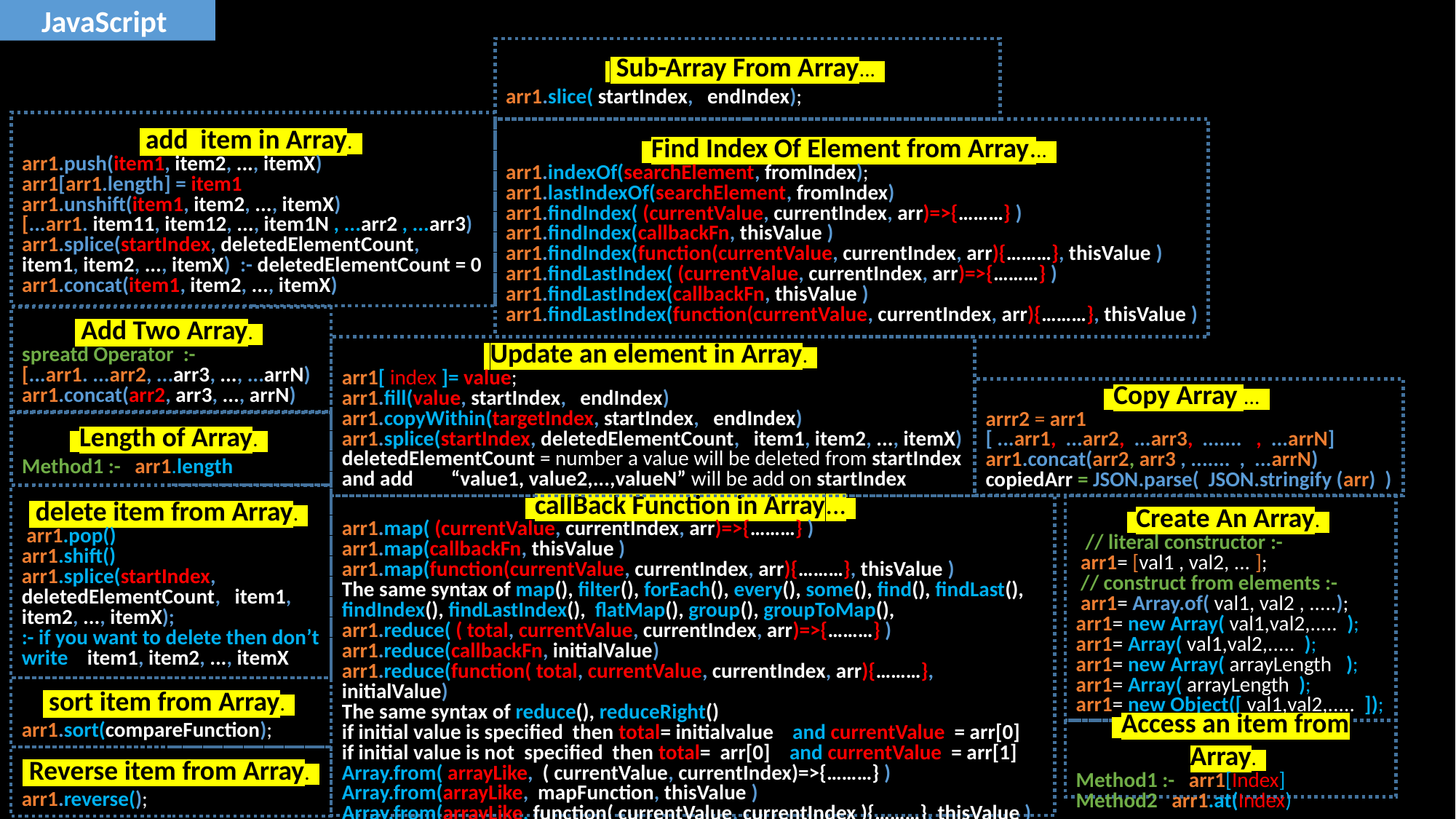

JavaScript
  Sub-Array From Array...
arr1.slice( startIndex,   endIndex);
 add  item in Array.
arr1.push(item1, item2, ..., itemX)
arr1[arr1.length] = item1
arr1.unshift(item1, item2, ..., itemX)
[...arr1. item11, item12, ..., item1N , ...arr2 , ...arr3)
arr1.splice(startIndex, deletedElementCount,   item1, item2, ..., itemX)	:- deletedElementCount = 0
arr1.concat(item1, item2, ..., itemX)
  Find Index Of Element from Array...
arr1.indexOf(searchElement, fromIndex);
arr1.lastIndexOf(searchElement, fromIndex)
arr1.findIndex( (currentValue, currentIndex, arr)=>{………} )
arr1.findIndex(callbackFn, thisValue )
arr1.findIndex(function(currentValue, currentIndex, arr){………}, thisValue )
arr1.findLastIndex( (currentValue, currentIndex, arr)=>{………} )
arr1.findLastIndex(callbackFn, thisValue )
arr1.findLastIndex(function(currentValue, currentIndex, arr){………}, thisValue )
 Add Two Array.
spreatd Operator  :-
[...arr1. ...arr2, ...arr3, ..., ...arrN)
arr1.concat(arr2, arr3, ..., arrN)
 Update an element in Array.
arr1[ index ]= value;
arr1.fill(value, startIndex,   endIndex)
arr1.copyWithin(targetIndex, startIndex,   endIndex)
arr1.splice(startIndex, deletedElementCount,   item1, item2, ..., itemX)
deletedElementCount = number a value will be deleted from startIndex
and add 	“value1, value2,...,valueN” will be add on startIndex
  Copy Array ...
arrr2 = arr1
[ ...arr1,  ...arr2,  ...arr3,  .......   ,  ...arrN]
arr1.concat(arr2, arr3 , .......  ,  ...arrN)
copiedArr = JSON.parse(  JSON.stringify (arr)  )
  Length of Array.
Method1 :-   arr1.length
 delete item from Array.
 arr1.pop()
arr1.shift()
arr1.splice(startIndex, deletedElementCount,   item1, item2, ..., itemX);
:- if you want to delete then don’t write    item1, item2, ..., itemX
  callBack Function in Array...
arr1.map( (currentValue, currentIndex, arr)=>{………} )
arr1.map(callbackFn, thisValue )
arr1.map(function(currentValue, currentIndex, arr){………}, thisValue )
The same syntax of map(), filter(), forEach(), every(), some(), find(), findLast(), findIndex(), findLastIndex(),  flatMap(), group(), groupToMap(),
arr1.reduce( ( total, currentValue, currentIndex, arr)=>{………} )
arr1.reduce(callbackFn, initialValue)
arr1.reduce(function( total, currentValue, currentIndex, arr){………}, initialValue)
The same syntax of reduce(), reduceRight()
if initial value is specified  then total= initialvalue    and currentValue  = arr[0]
if initial value is not  specified  then total=  arr[0]    and currentValue  = arr[1]
Array.from( arrayLike,  ( currentValue, currentIndex)=>{………} )
Array.from(arrayLike,  mapFunction, thisValue )
Array.from(arrayLike, function( currentValue, currentIndex ){………}, thisValue )
  Create An Array.
  // literal constructor :-
 arr1= [val1 , val2, ... ];
 // construct from elements :-
 arr1= Array.of( val1, val2 , .....);
arr1= new Array( val1,val2,.....  );
arr1= Array( val1,val2,.....  );
arr1= new Array( arrayLength   );
arr1= Array( arrayLength  );
arr1= new Object([ val1,val2,.....  ]);
 sort item from Array.
arr1.sort(compareFunction);
  Access an item from Array.
Method1 :-   arr1[Index]
Method2   arr1.at(Index)
 Reverse item from Array.
arr1.reverse();